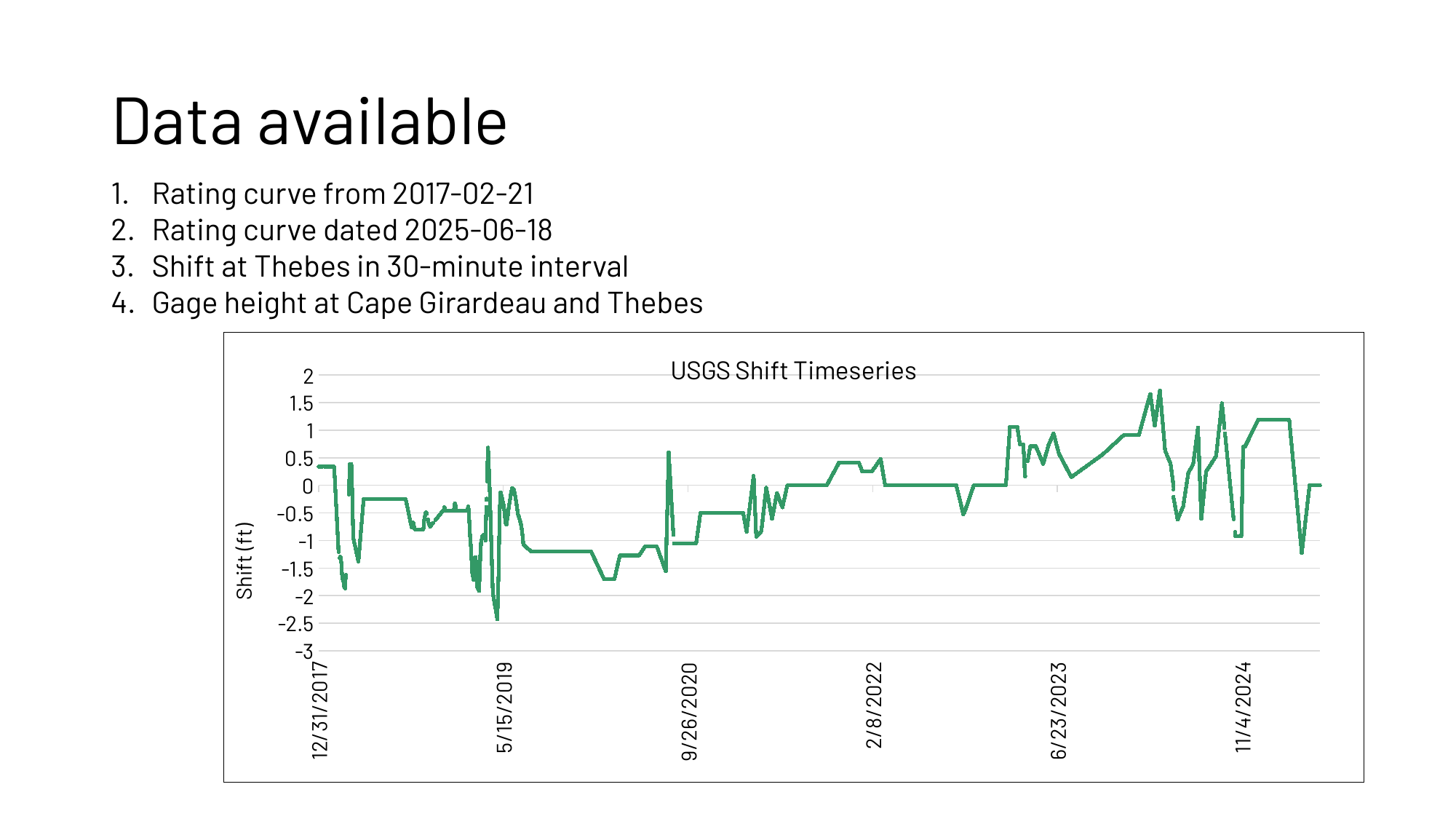

# Data available
Rating curve from 2017-02-21
Rating curve dated 2025-06-18
Shift at Thebes in 30-minute interval
Gage height at Cape Girardeau and Thebes

### Chart: USGS Shift Timeseries

| Category |  |
|---|---|